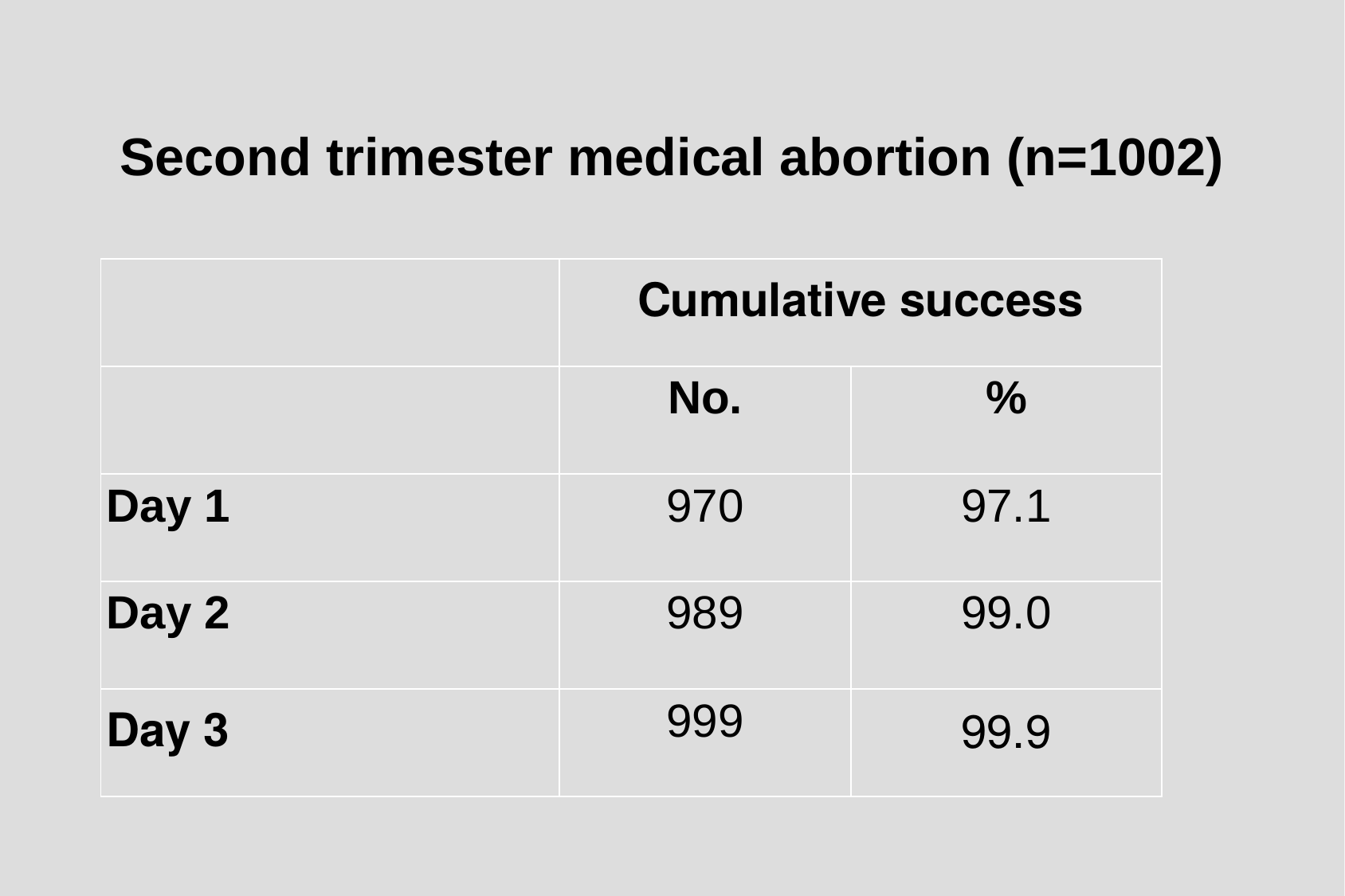

Second trimester medical abortion (n=1002)
|  | Cumulative success |  |
| --- | --- | --- |
|  | No. | % |
| Day 1 | 970 | 97.1 |
| Day 2 | 989 | 99.0 |
| Day 3 | 999 | 99.9 |